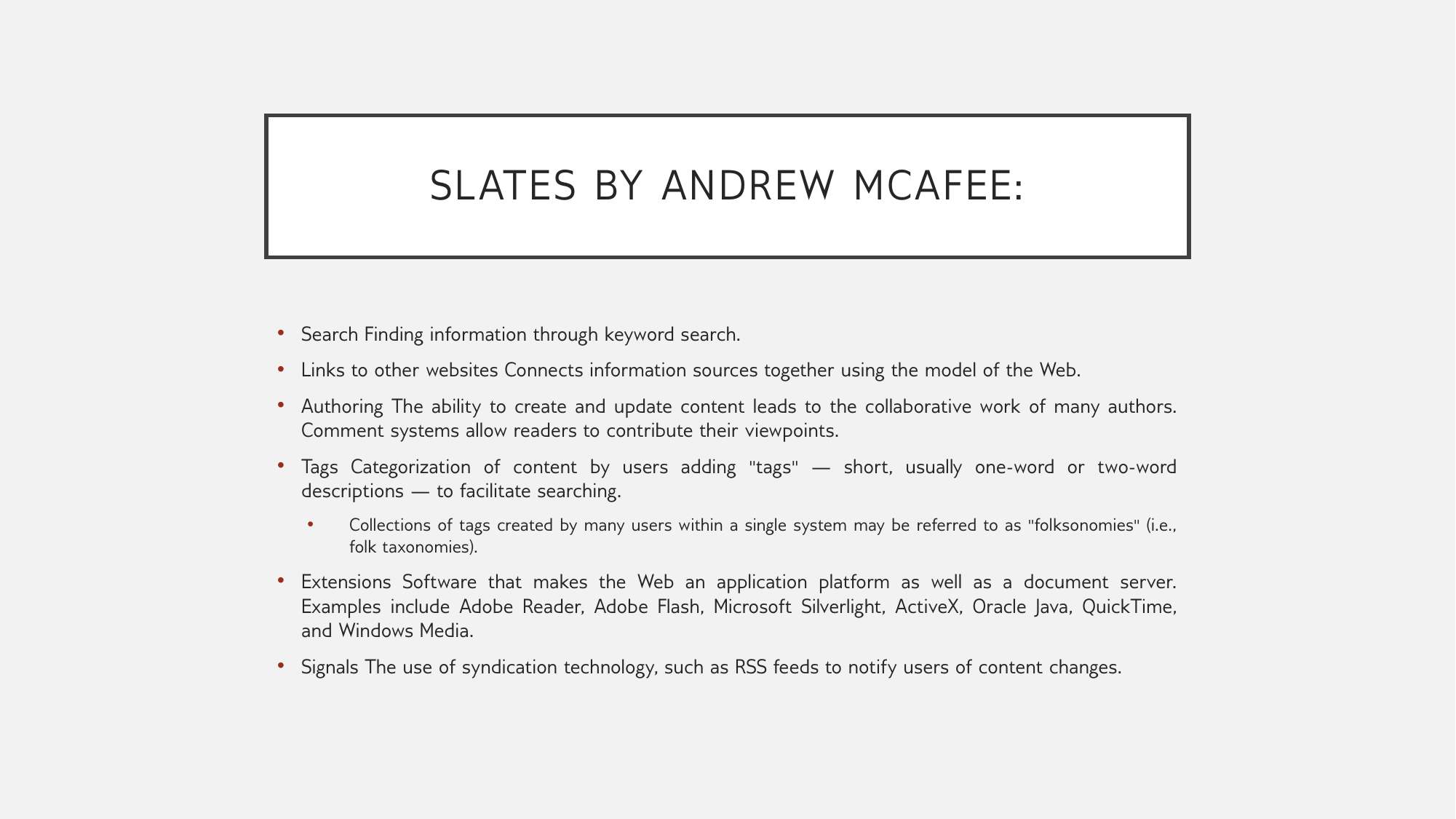

# SLATES by Andrew McAfee:
Search Finding information through keyword search.
Links to other websites Connects information sources together using the model of the Web.
Authoring The ability to create and update content leads to the collaborative work of many authors. Comment systems allow readers to contribute their viewpoints.
Tags Categorization of content by users adding "tags" — short, usually one-word or two-word descriptions — to facilitate searching.
Collections of tags created by many users within a single system may be referred to as "folksonomies" (i.e., folk taxonomies).
Extensions Software that makes the Web an application platform as well as a document server. Examples include Adobe Reader, Adobe Flash, Microsoft Silverlight, ActiveX, Oracle Java, QuickTime, and Windows Media.
Signals The use of syndication technology, such as RSS feeds to notify users of content changes.